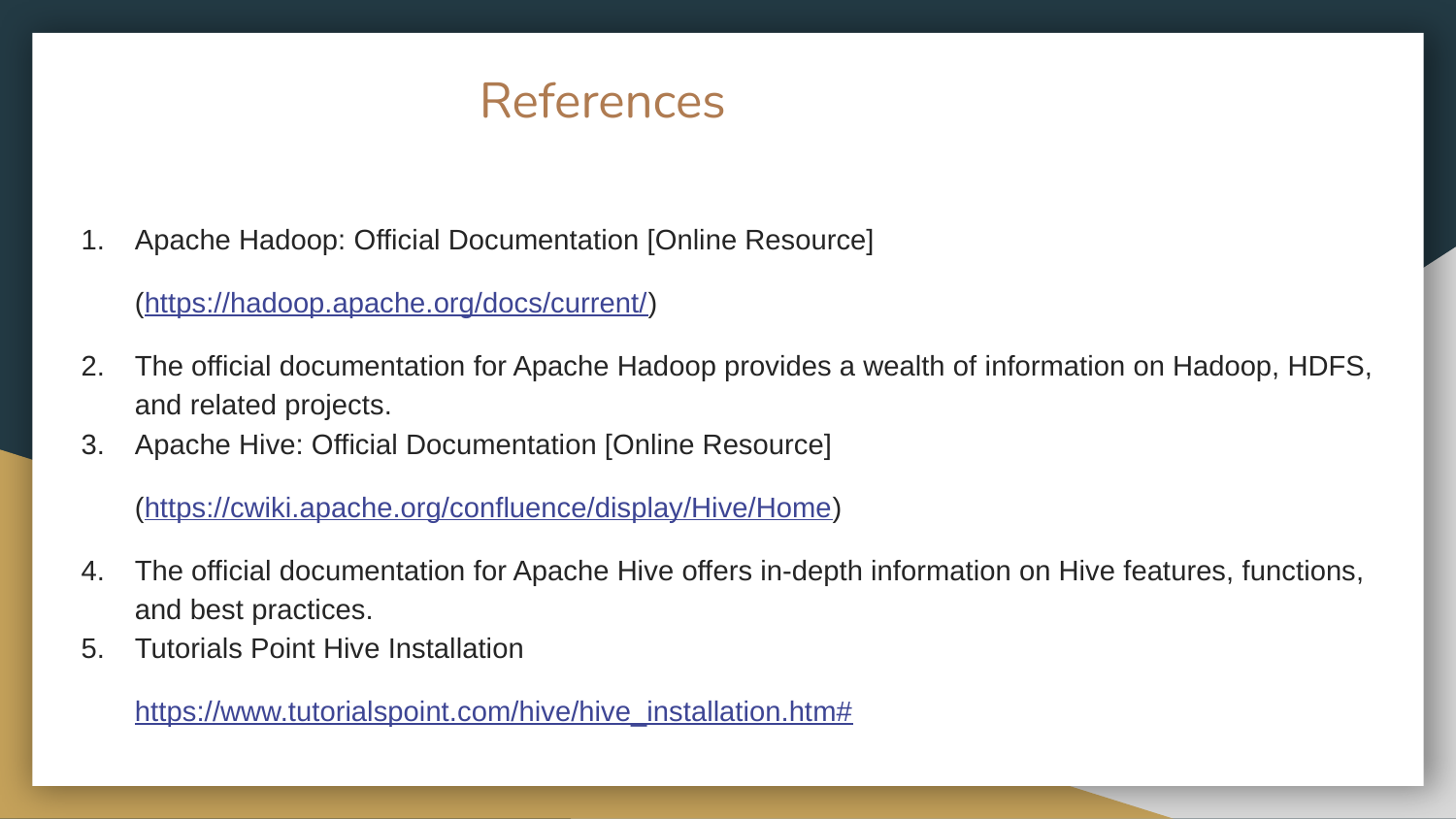

# References

Apache Hadoop: Official Documentation [Online Resource]
(https://hadoop.apache.org/docs/current/)
The official documentation for Apache Hadoop provides a wealth of information on Hadoop, HDFS, and related projects.
Apache Hive: Official Documentation [Online Resource]
(https://cwiki.apache.org/confluence/display/Hive/Home)
The official documentation for Apache Hive offers in-depth information on Hive features, functions, and best practices.
Tutorials Point Hive Installation
https://www.tutorialspoint.com/hive/hive_installation.htm#